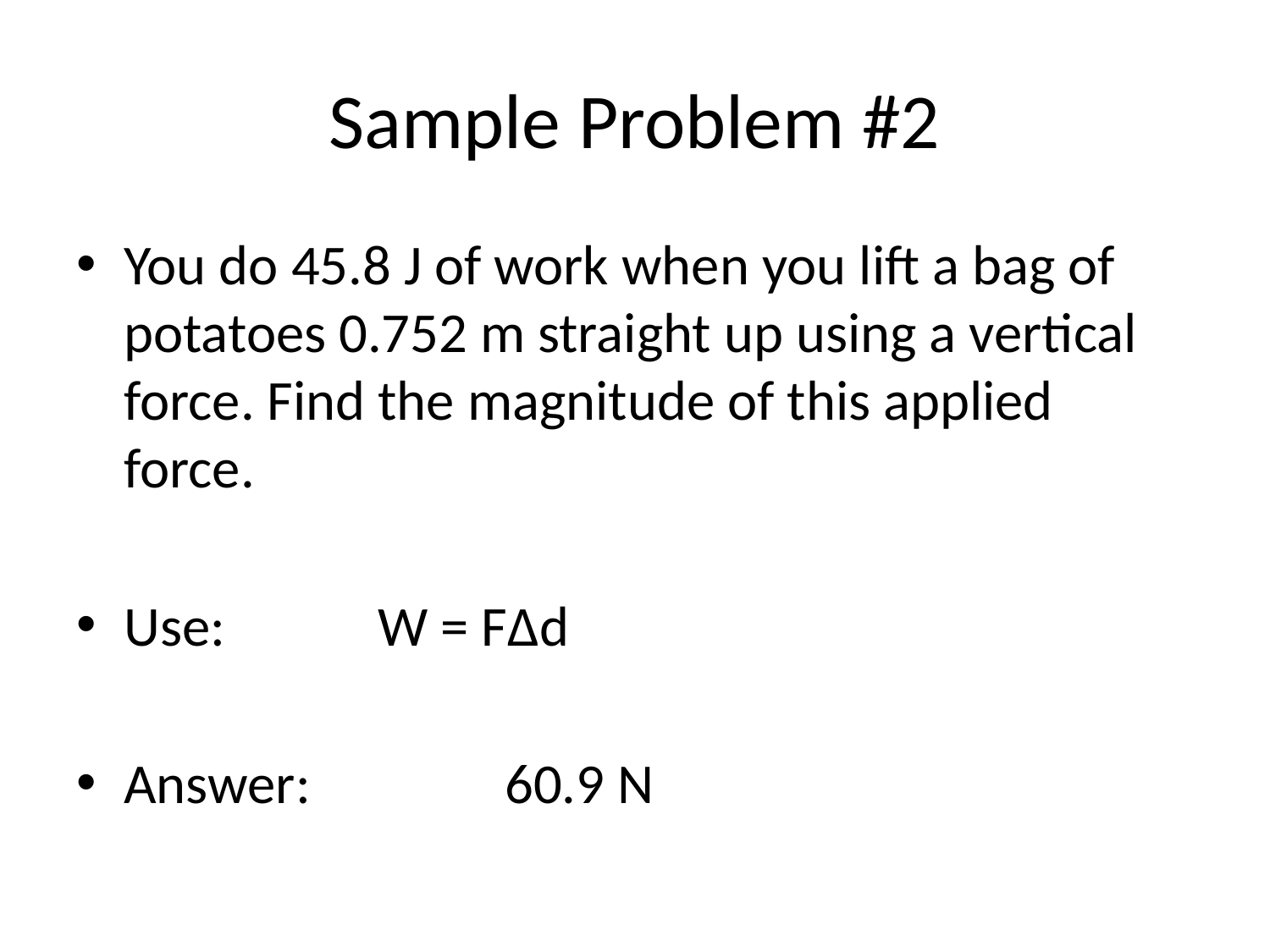

# Sample Problem #2
You do 45.8 J of work when you lift a bag of potatoes 0.752 m straight up using a vertical force. Find the magnitude of this applied force.

Use: 		W = FΔd

Answer:		60.9 N